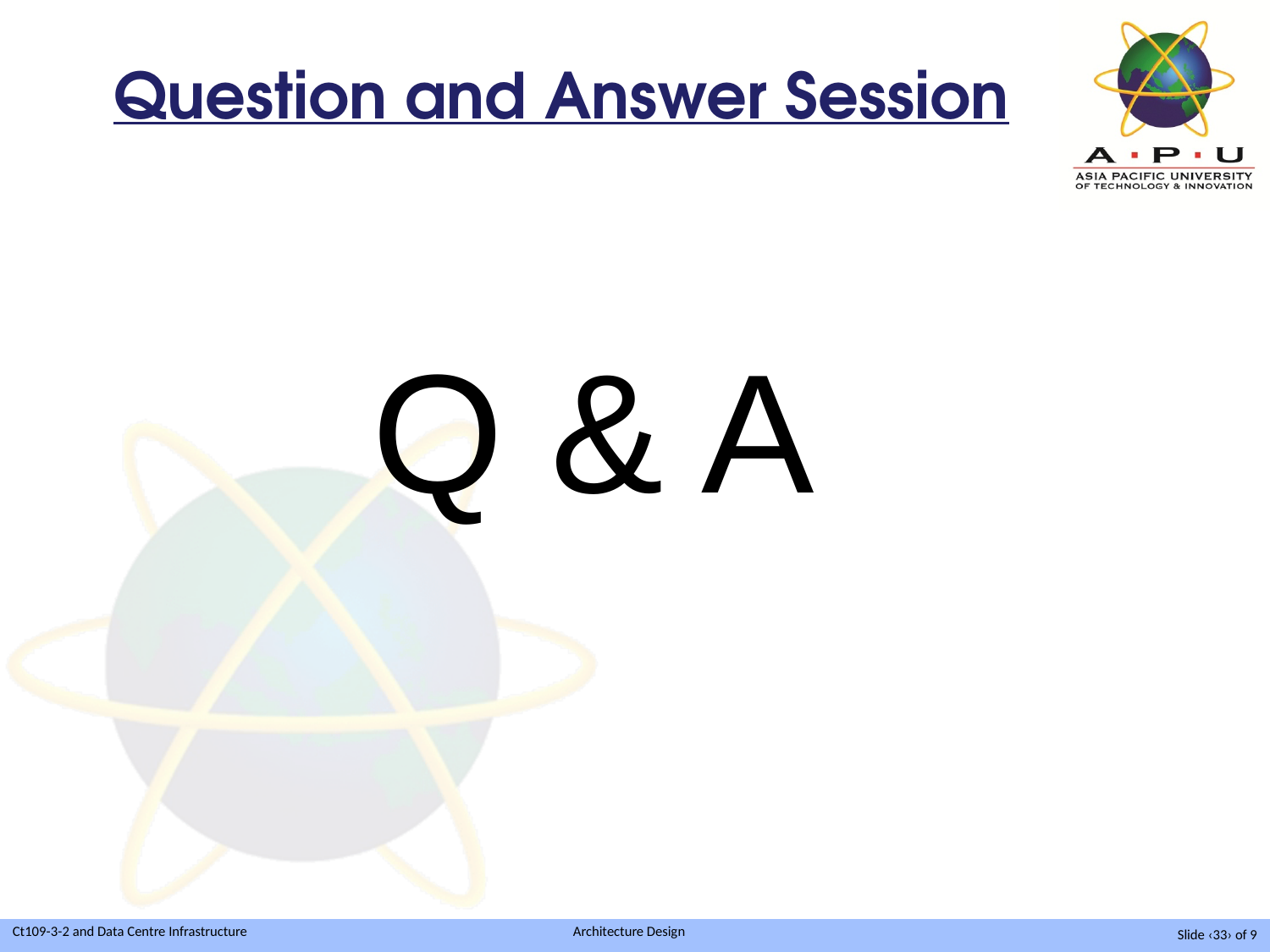

# Question and Answer Session
Q & A
Slide ‹33› of 9